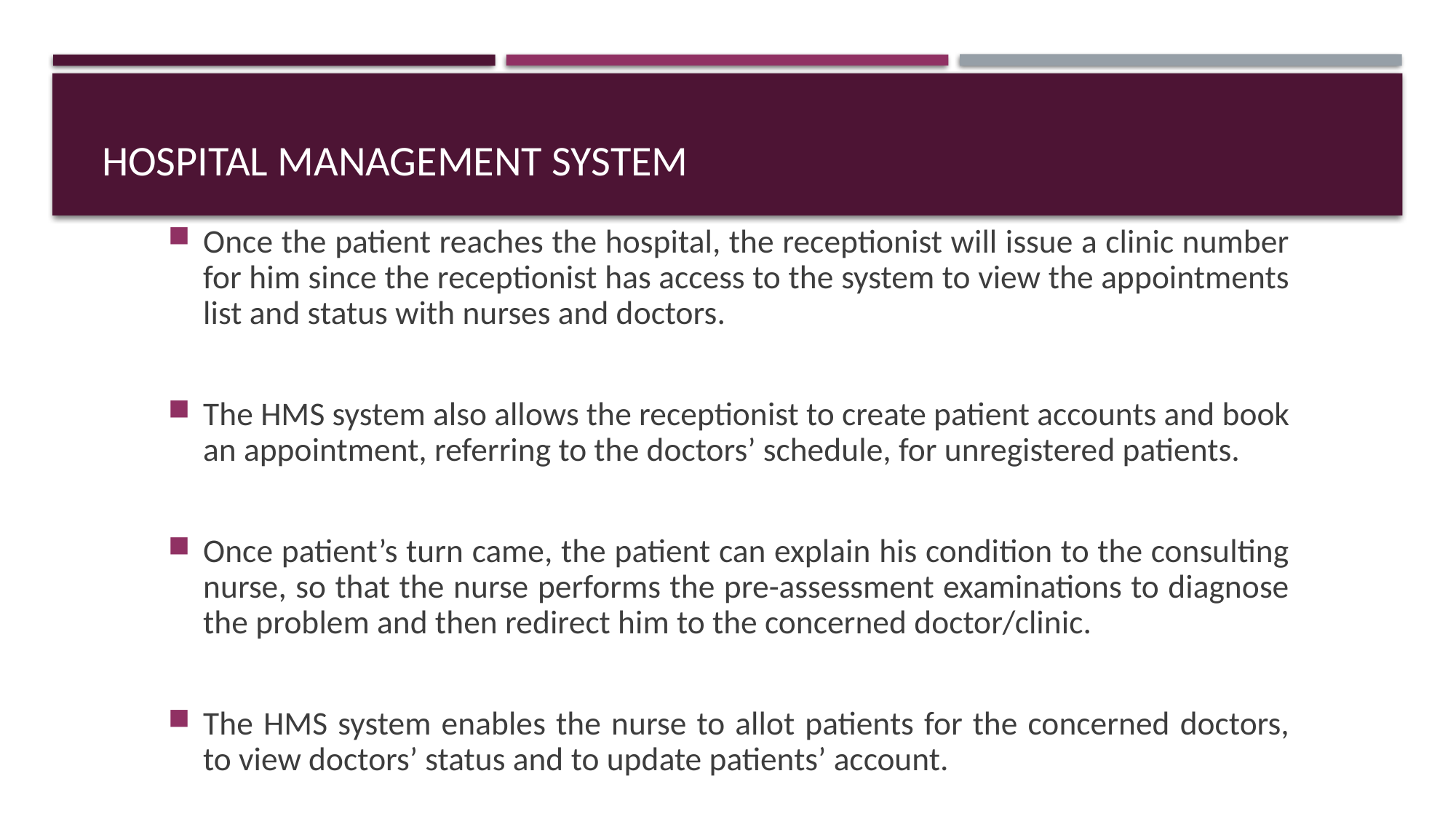

# Hospital Management System
Once the patient reaches the hospital, the receptionist will issue a clinic number for him since the receptionist has access to the system to view the appointments list and status with nurses and doctors.

The HMS system also allows the receptionist to create patient accounts and book an appointment, referring to the doctors’ schedule, for unregistered patients.

Once patient’s turn came, the patient can explain his condition to the consulting nurse, so that the nurse performs the pre-assessment examinations to diagnose the problem and then redirect him to the concerned doctor/clinic.

The HMS system enables the nurse to allot patients for the concerned doctors, to view doctors’ status and to update patients’ account.